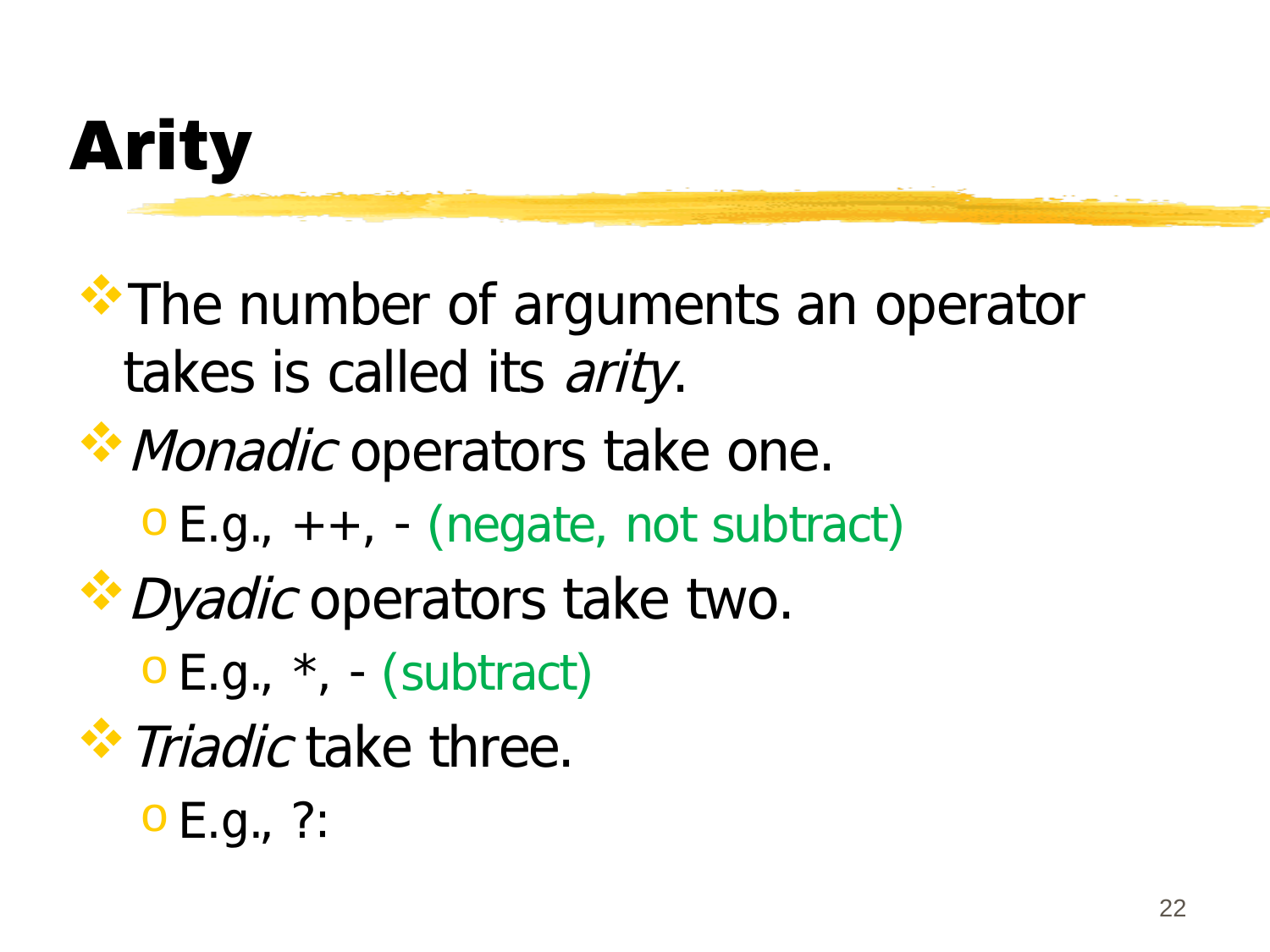

# Arity
The number of arguments an operator takes is called its arity.
Monadic operators take one.
E.g., ++, - (negate, not subtract)
Dyadic operators take two.
E.g., *, - (subtract)
Triadic take three.
E.g., ?:
22